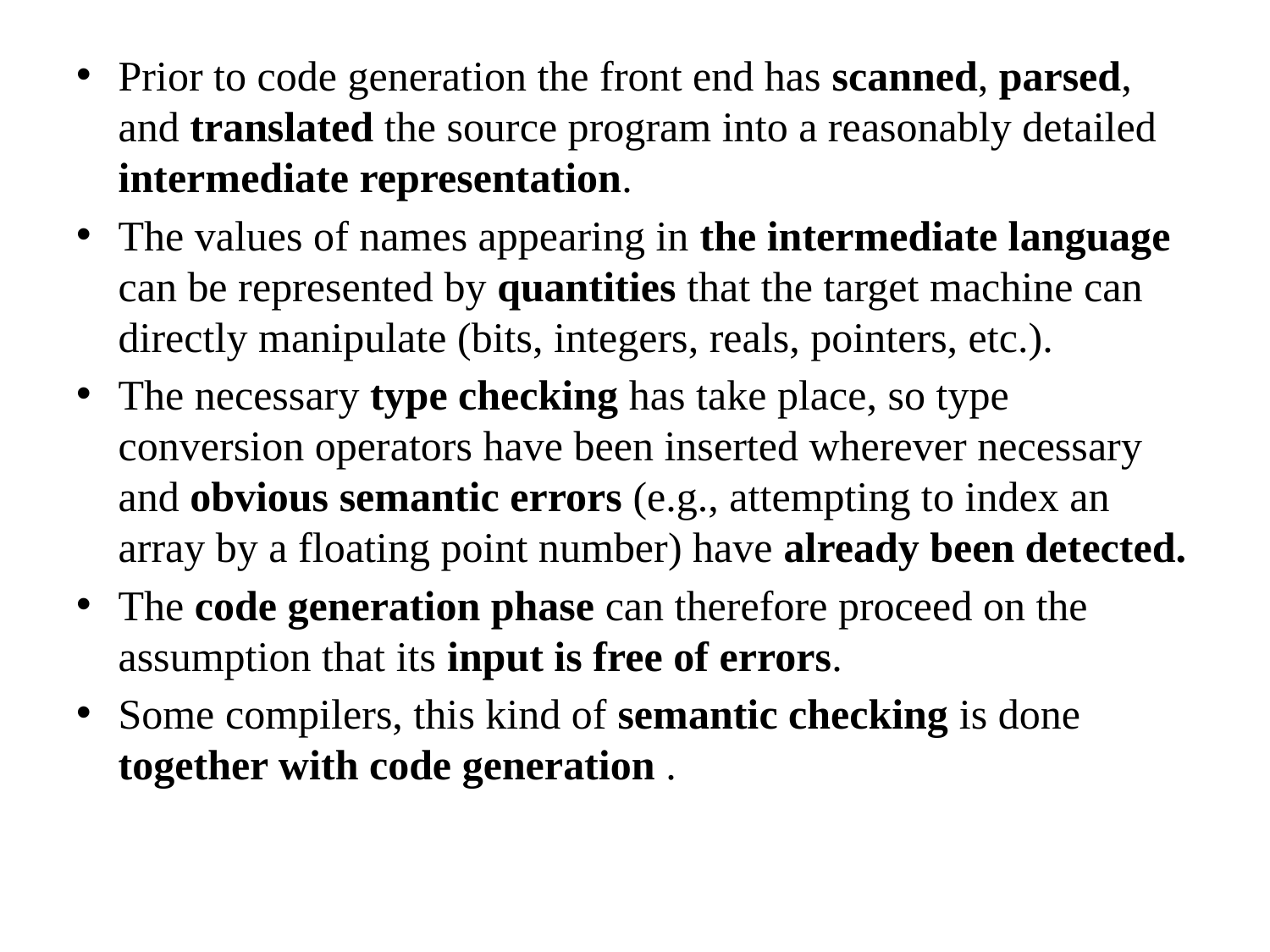

Prior to code generation the front end has scanned, parsed, and translated the source program into a reasonably detailed intermediate representation.
The values of names appearing in the intermediate language can be represented by quantities that the target machine can directly manipulate (bits, integers, reals, pointers, etc.).
The necessary type checking has take place, so type conversion operators have been inserted wherever necessary and obvious semantic errors (e.g., attempting to index an array by a floating point number) have already been detected.
The code generation phase can therefore proceed on the assumption that its input is free of errors.
Some compilers, this kind of semantic checking is done together with code generation .